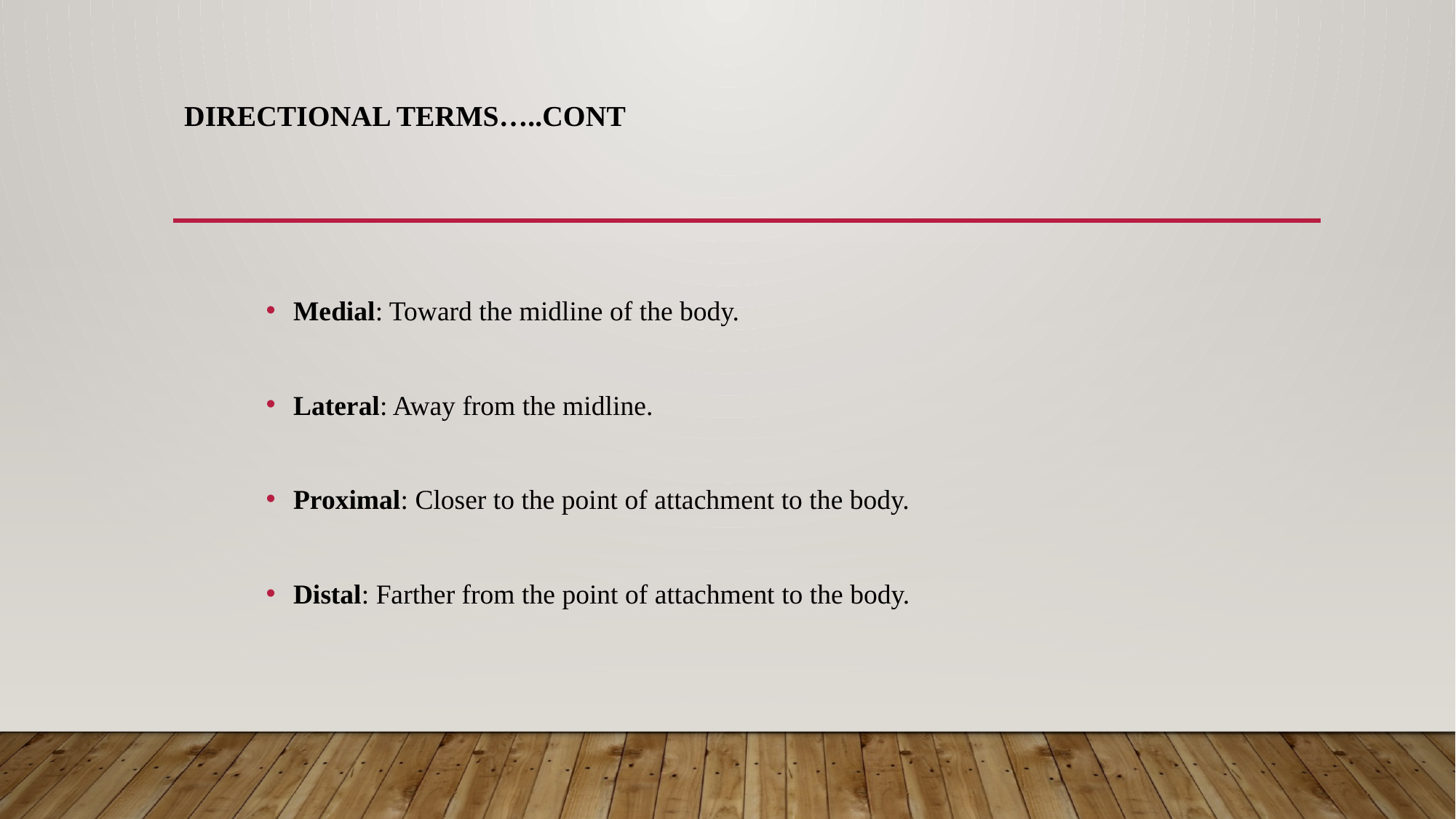

# Directional Terms…..cont

Medial: Toward the midline of the body.

Lateral: Away from the midline.

Proximal: Closer to the point of attachment to the body.

Distal: Farther from the point of attachment to the body.